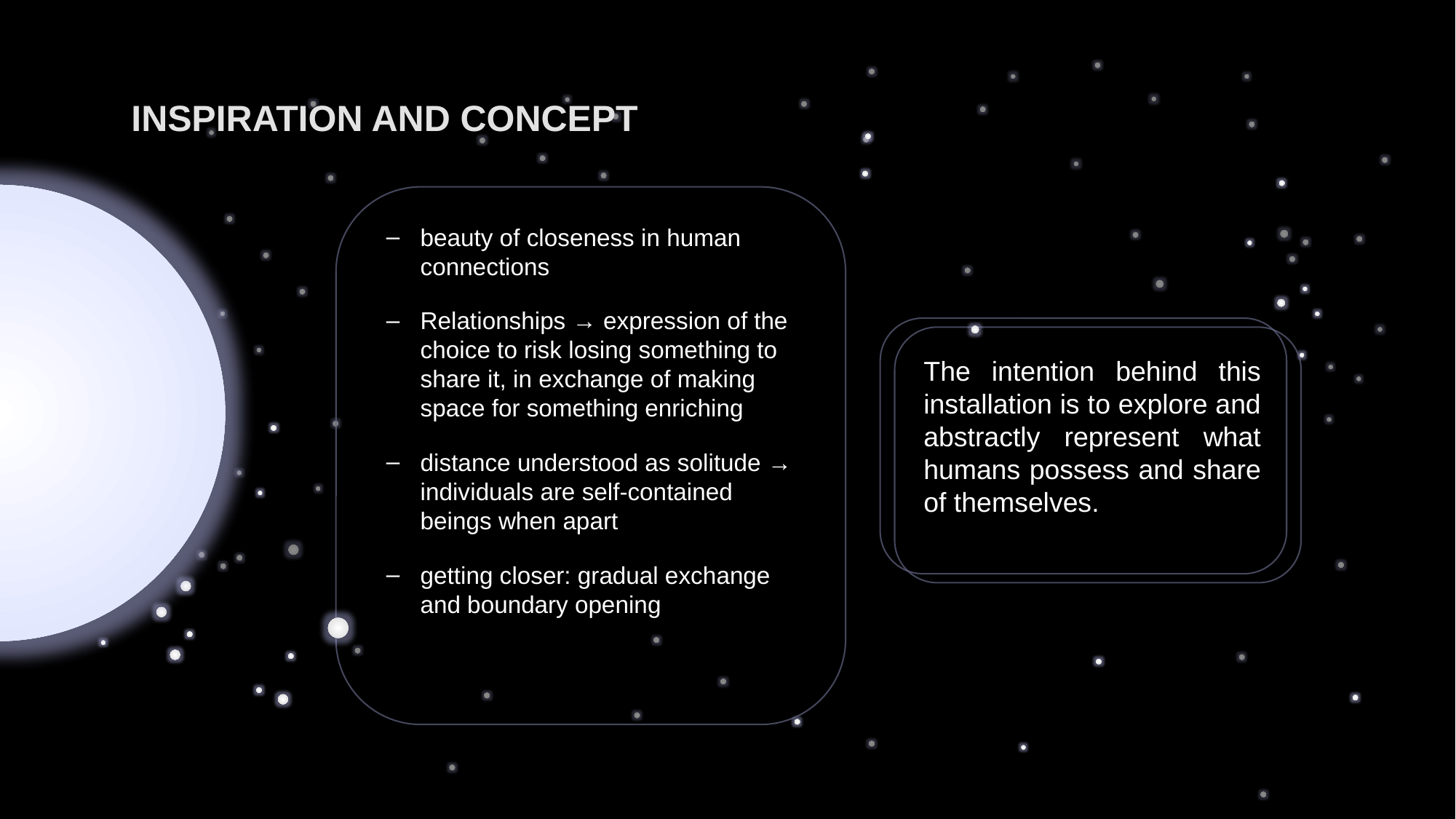

INSPIRATION AND CONCEPT

beauty of closeness in human connections

Relationships → expression of the choice to risk losing something to share it, in exchange of making space for something enriching

distance understood as solitude → individuals are self-contained beings when apart

getting closer: gradual exchange and boundary opening

The intention behind this installation is to explore and abstractly represent what humans possess and share of themselves.